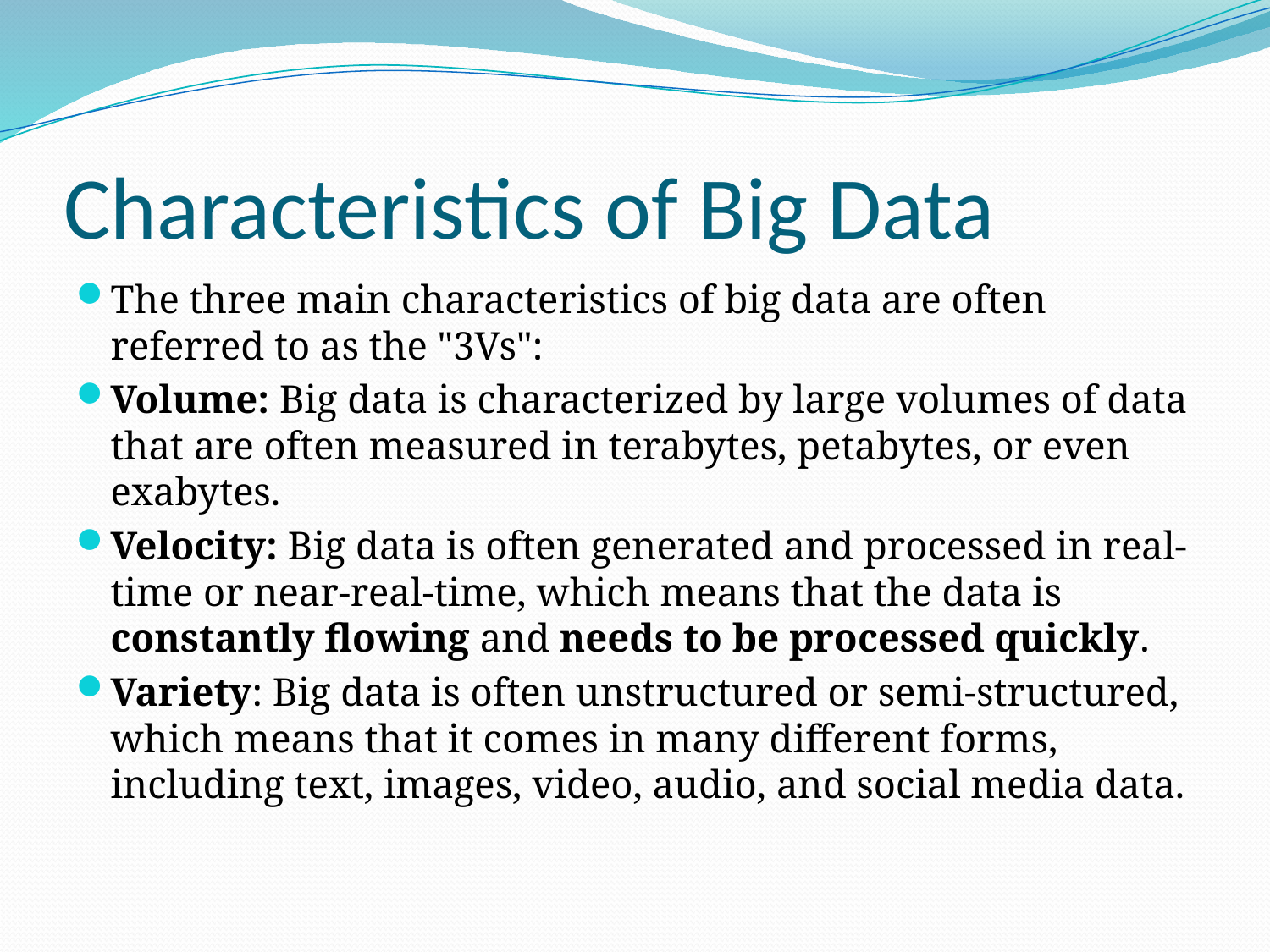

# Characteristics of Big Data
The three main characteristics of big data are often referred to as the "3Vs":
Volume: Big data is characterized by large volumes of data that are often measured in terabytes, petabytes, or even exabytes.
Velocity: Big data is often generated and processed in real-time or near-real-time, which means that the data is constantly flowing and needs to be processed quickly.
Variety: Big data is often unstructured or semi-structured, which means that it comes in many different forms, including text, images, video, audio, and social media data.